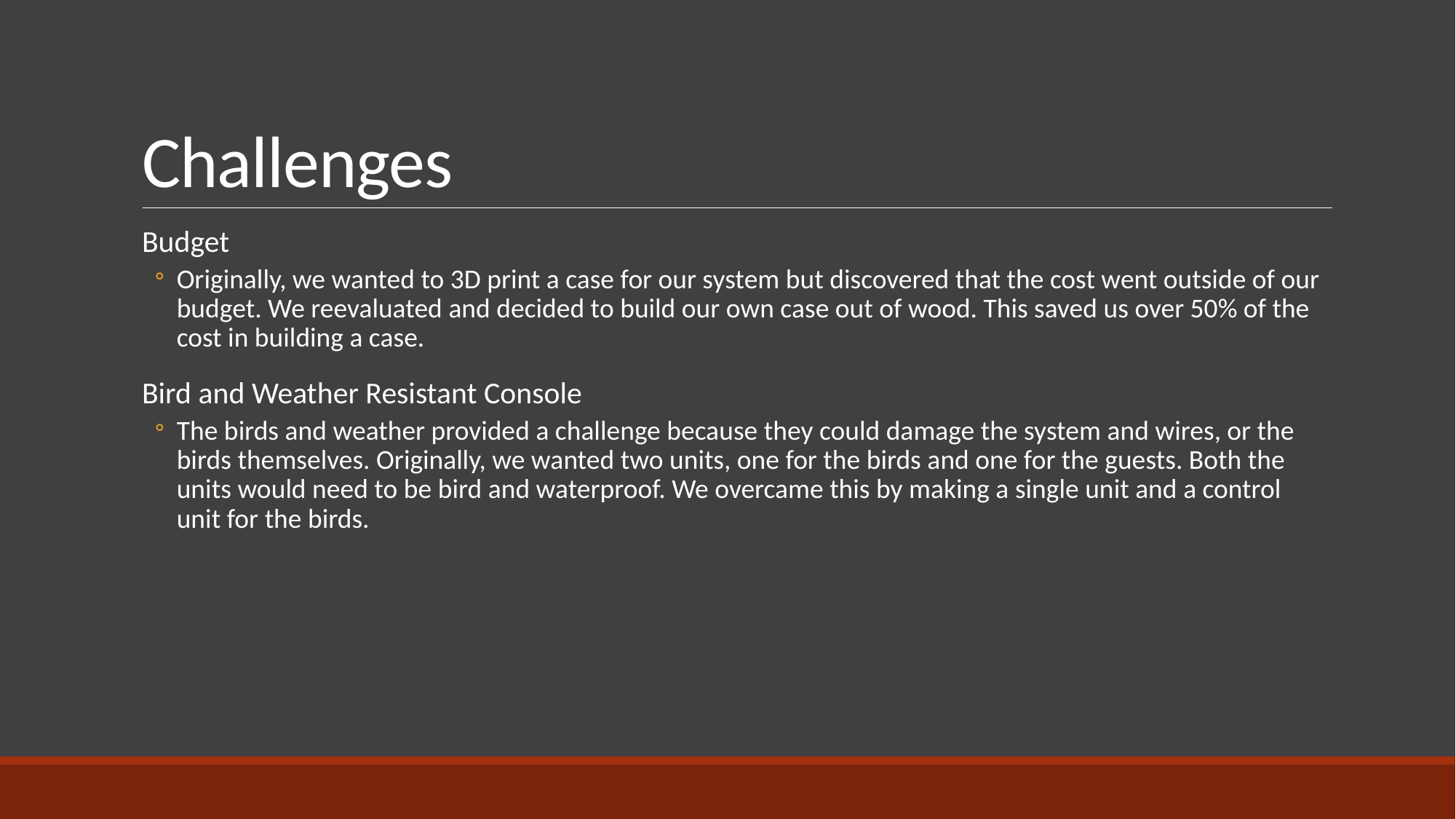

# Challenges
Budget
Originally, we wanted to 3D print a case for our system but discovered that the cost went outside of our budget. We reevaluated and decided to build our own case out of wood. This saved us over 50% of the cost in building a case.
Bird and Weather Resistant Console
The birds and weather provided a challenge because they could damage the system and wires, or the birds themselves. Originally, we wanted two units, one for the birds and one for the guests. Both the units would need to be bird and waterproof. We overcame this by making a single unit and a control unit for the birds.